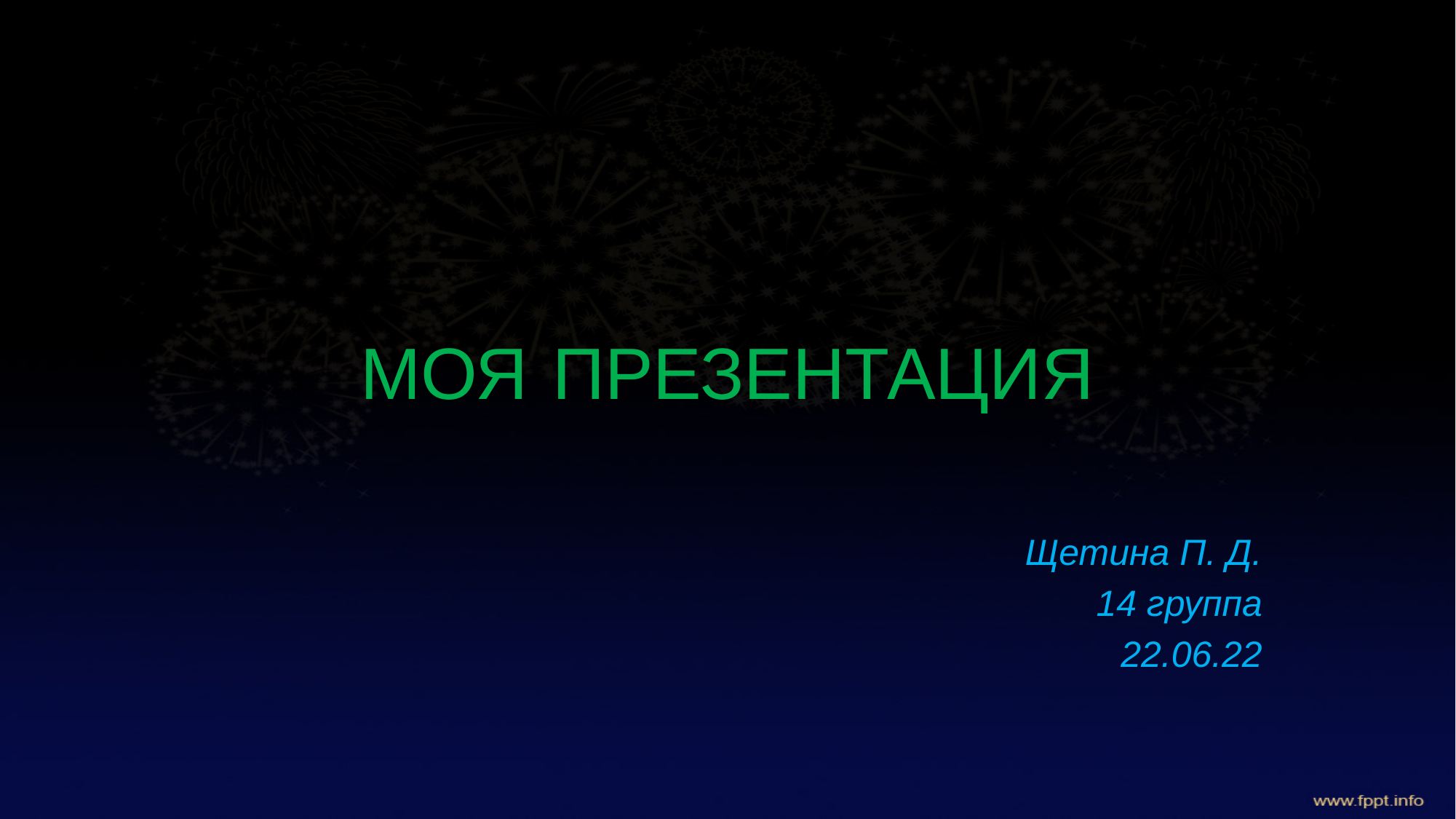

# МОЯ ПРЕЗЕНТАЦИЯ
Щетина П. Д.
14 группа
22.06.22